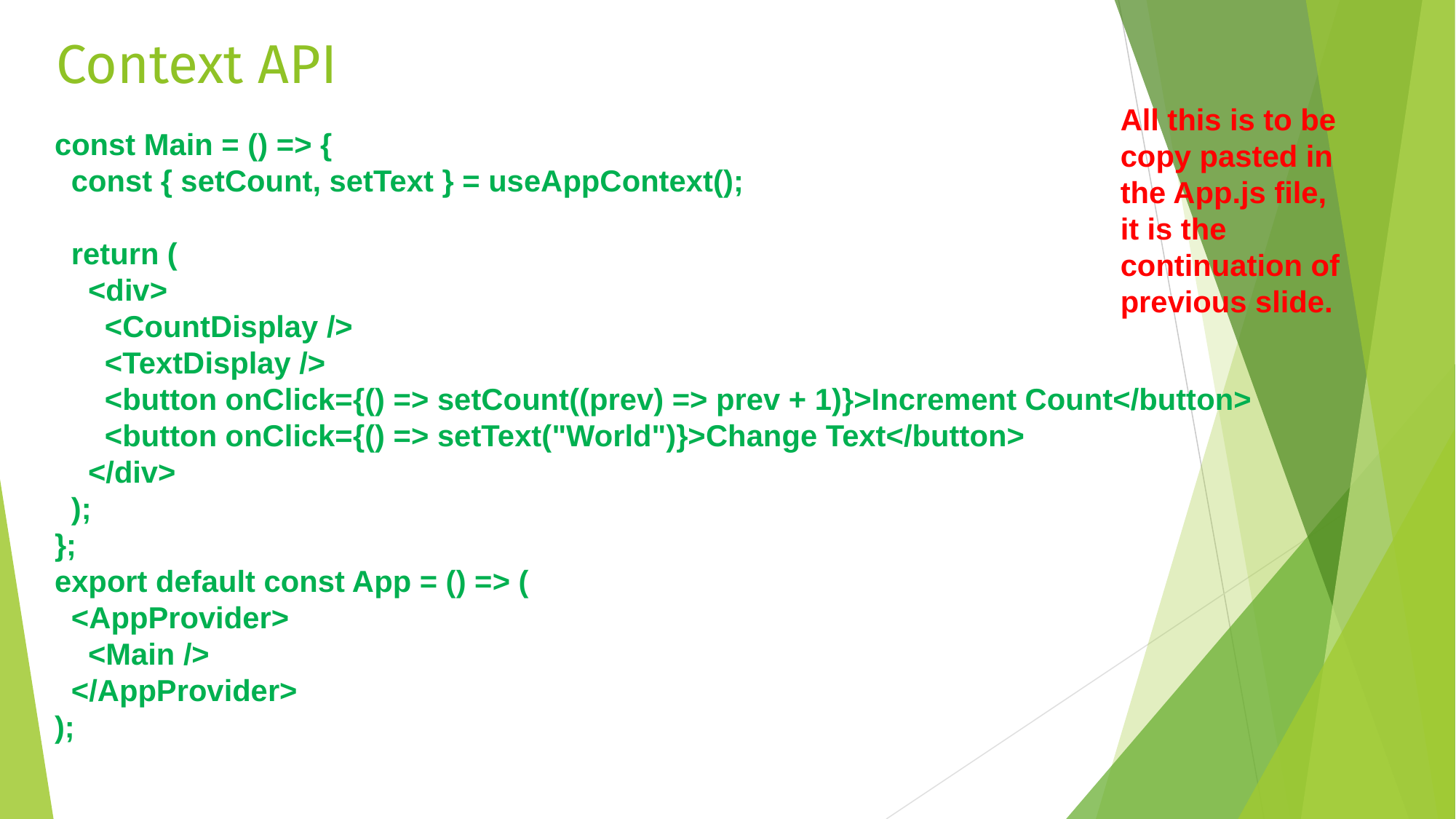

# Context API
All this is to be copy pasted in the App.js file, it is the continuation of previous slide.
const Main = () => {
  const { setCount, setText } = useAppContext();

  return (
    <div>
      <CountDisplay />
      <TextDisplay />
      <button onClick={() => setCount((prev) => prev + 1)}>Increment Count</button>
      <button onClick={() => setText("World")}>Change Text</button>
    </div>
  );
};
export default const App = () => (
  <AppProvider>
    <Main />
  </AppProvider>
);